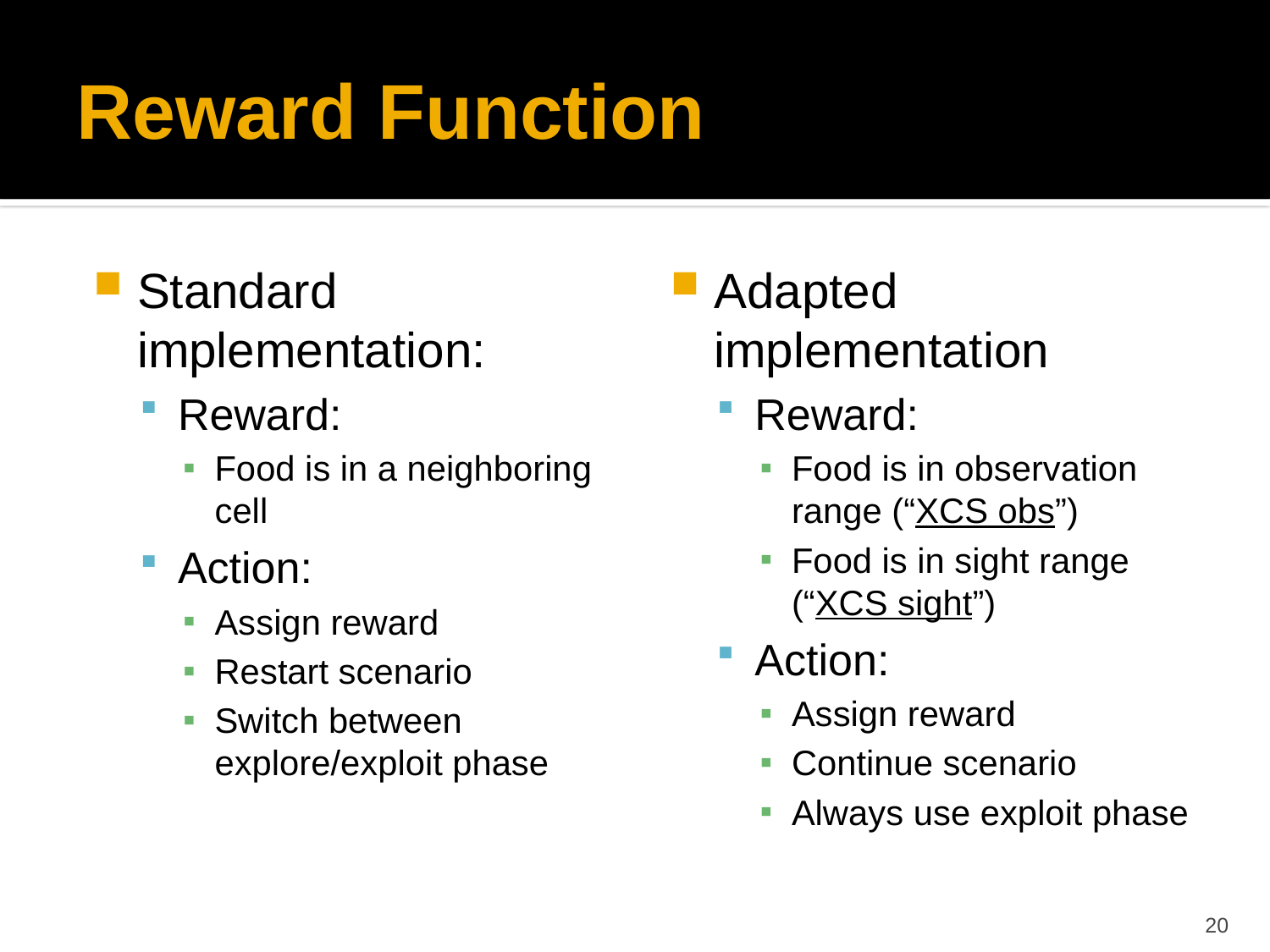

# Reward Function
Standard implementation:
Reward:
Food is in a neighboring cell
Action:
Assign reward
Restart scenario
Switch between explore/exploit phase

Adapted implementation
Reward:
Food is in observation range (“XCS obs”)
Food is in sight range (“XCS sight”)
Action:
Assign reward
Continue scenario
Always use exploit phase
20